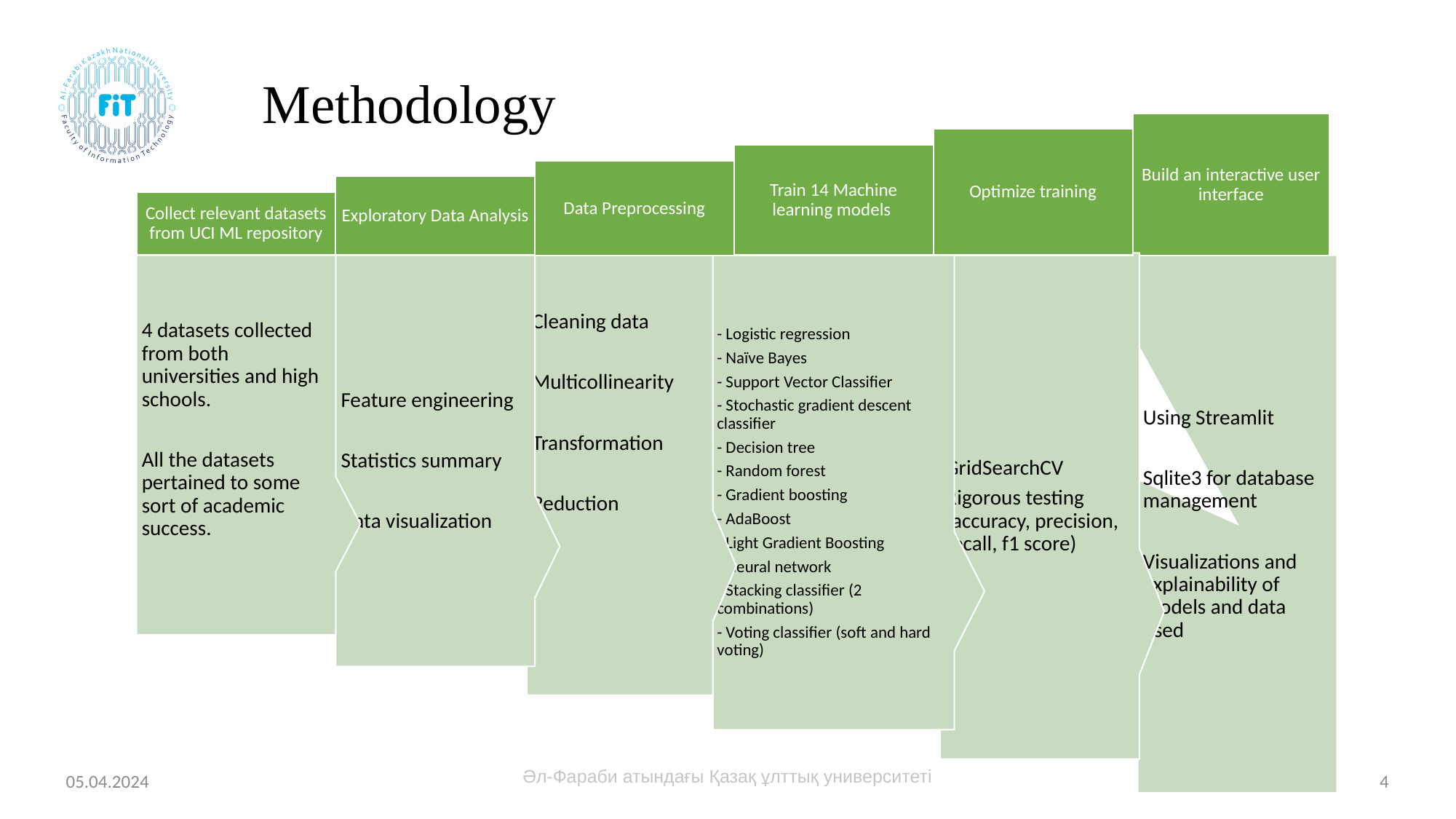

# Methodology
Using Streamlit

Sqlite3 for database management

Visualizations and explainability of models and data used
Build an interactive user interface
GridSearchCV
Rigorous testing (accuracy, precision, recall, f1 score)
Optimize training
- Logistic regression
- Naïve Bayes
- Support Vector Classifier
- Stochastic gradient descent classifier
- Decision tree
- Random forest
- Gradient boosting
- AdaBoost
- Light Gradient Boosting
- Neural network
- Stacking classifier (2 combinations)
- Voting classifier (soft and hard voting)
Train 14 Machine learning models
Cleaning data

Multicollinearity

Transformation

Reduction

Data Preprocessing
Feature engineering

Statistics summary

Data visualization
Exploratory Data Analysis
4 datasets collected from both universities and high schools.

All the datasets pertained to some sort of academic success.

Collect relevant datasets from UCI ML repository
05.04.2024
Әл-Фараби атындағы Қазақ ұлттық университеті
4